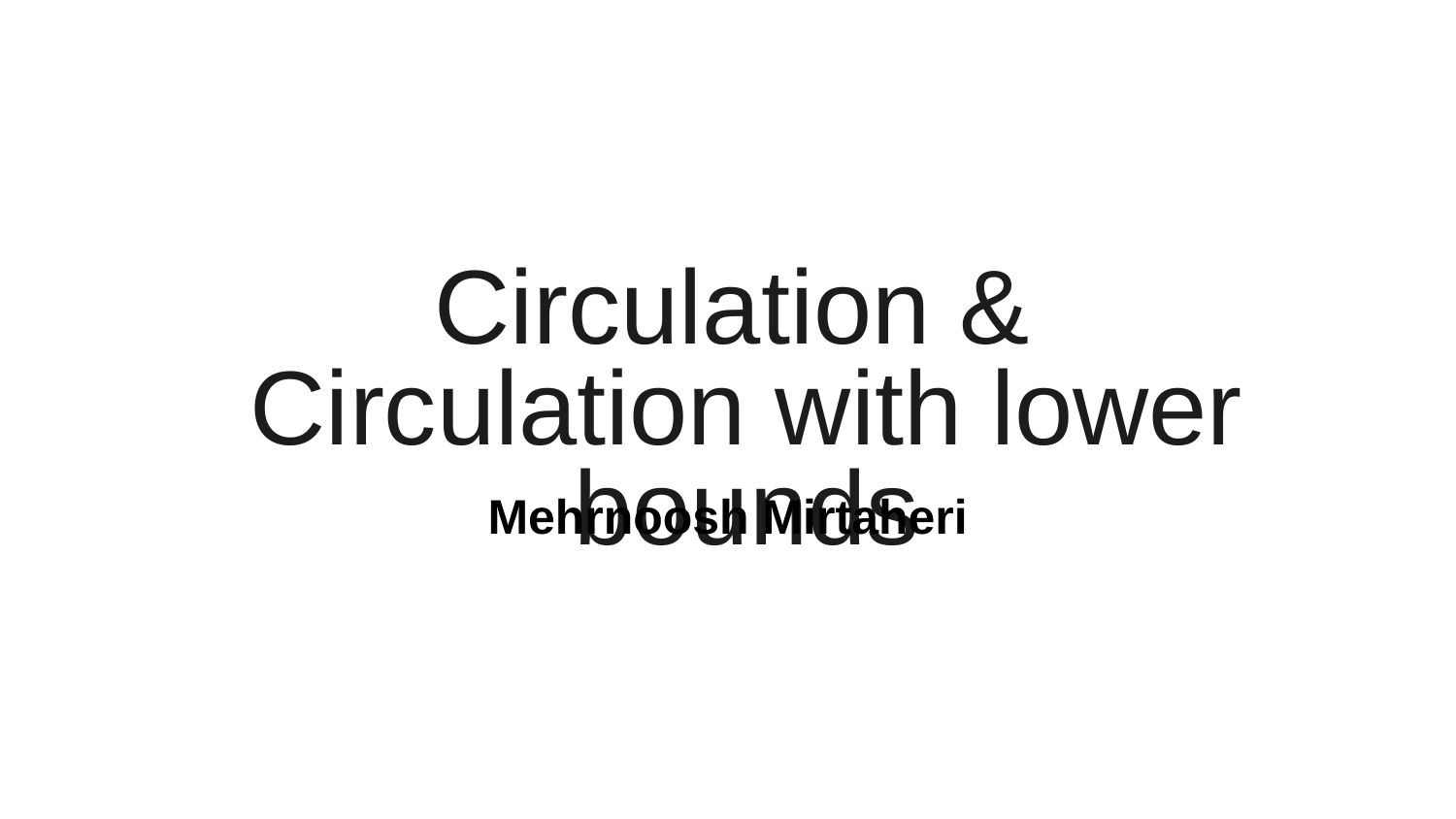

Circulation &
Circulation with lower bounds

Mehrnoosh Mirtaheri